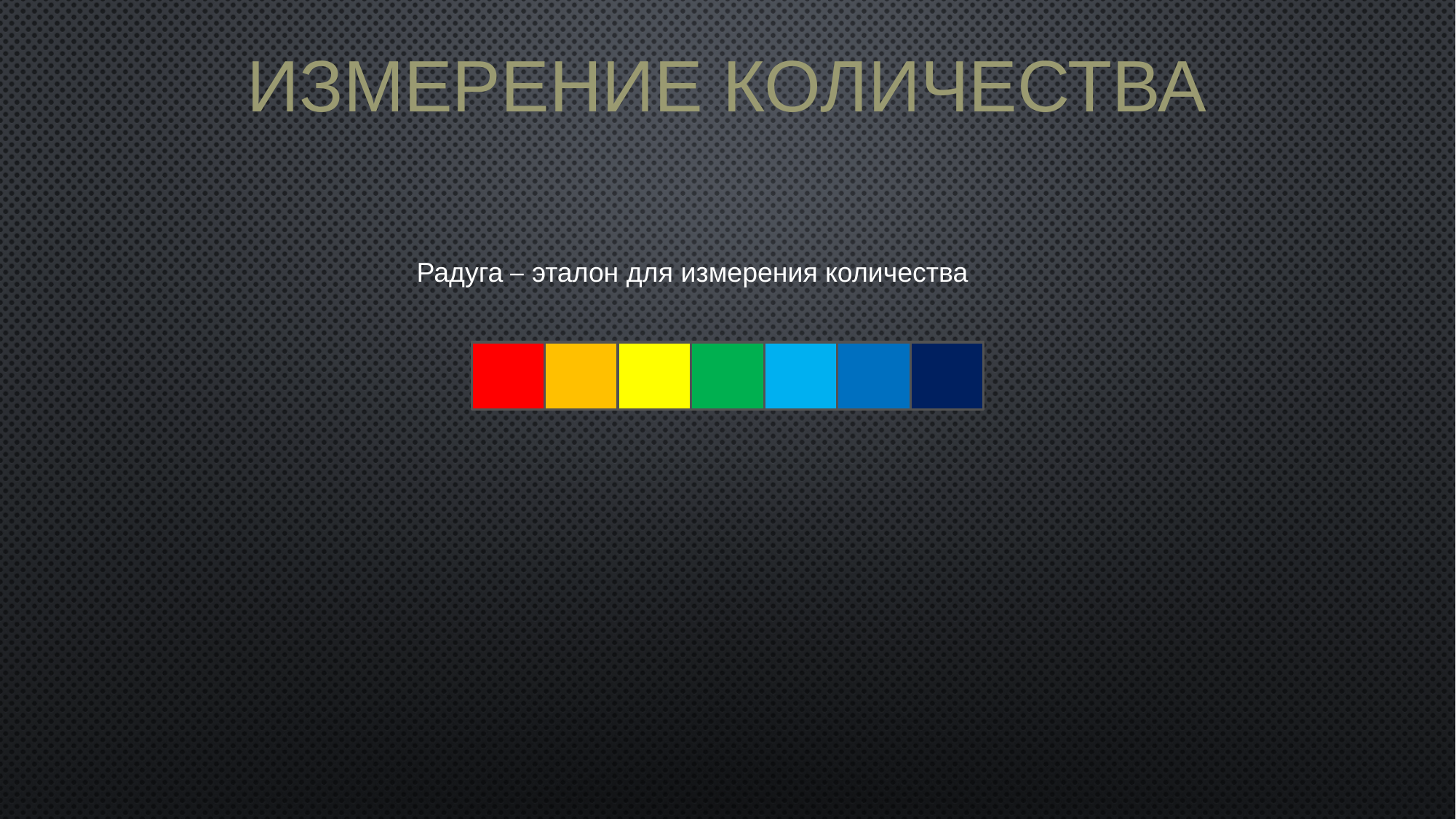

# Измерение количества
Радуга – эталон для измерения количества